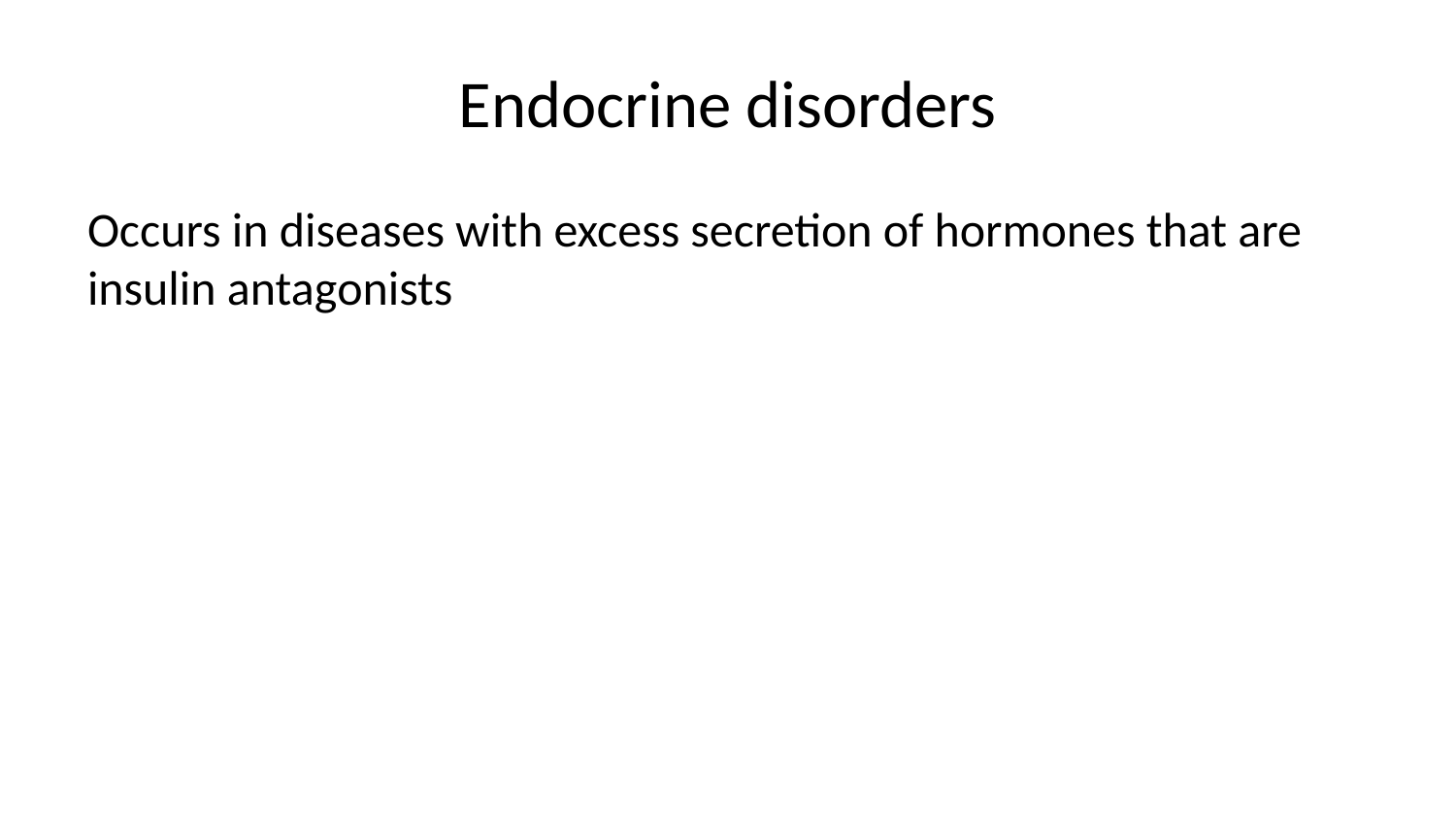

# Endocrine disorders
Occurs in diseases with excess secretion of hormones that are insulin antagonists